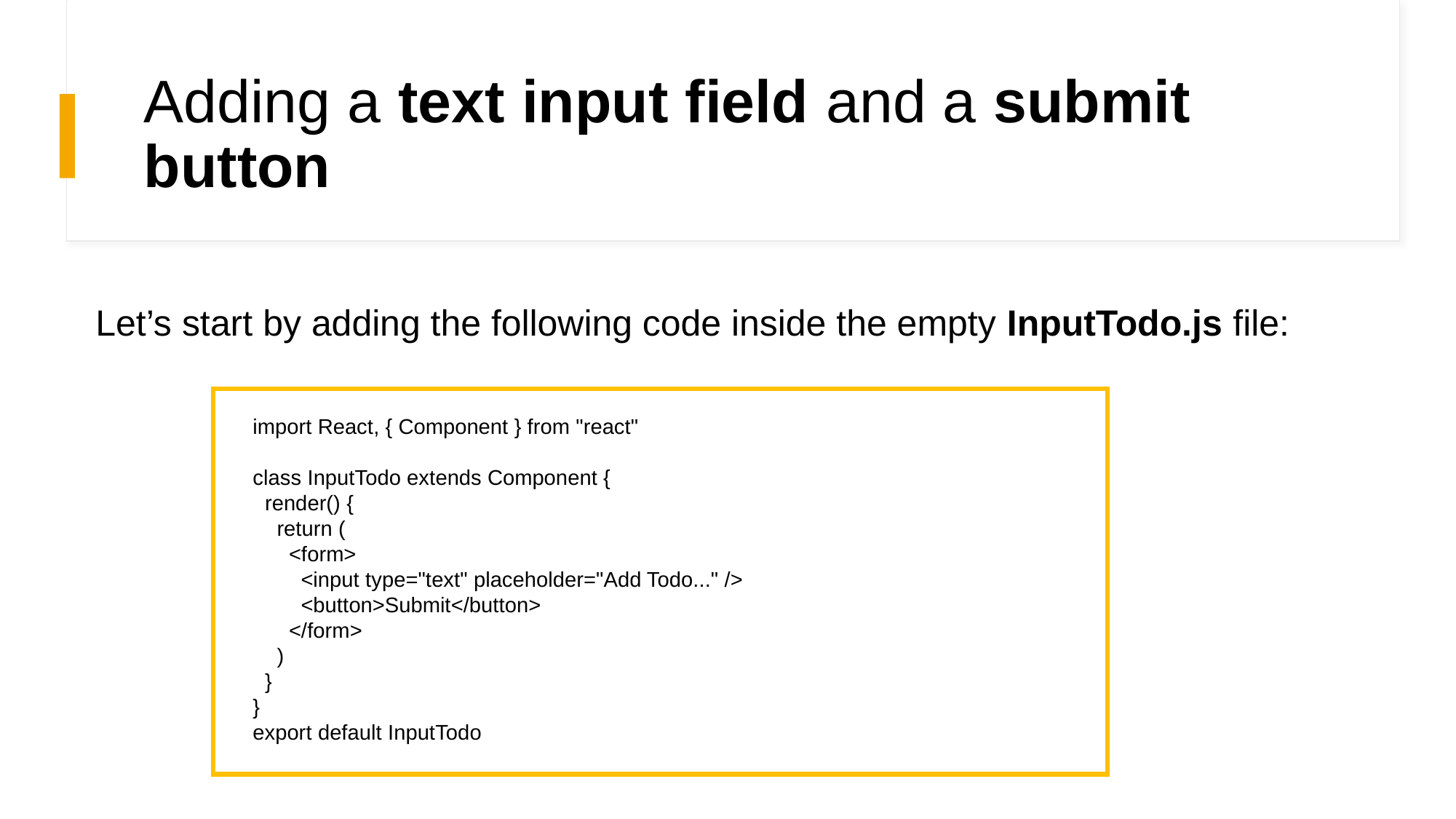

# Adding a text input field and a submit button
Let’s start by adding the following code inside the empty InputTodo.js file:

import React, { Component } from "react"

class InputTodo extends Component {
  render() {
    return (
      <form>
        <input type="text" placeholder="Add Todo..." />
        <button>Submit</button>
      </form>
    )
  }
}
export default InputTodo